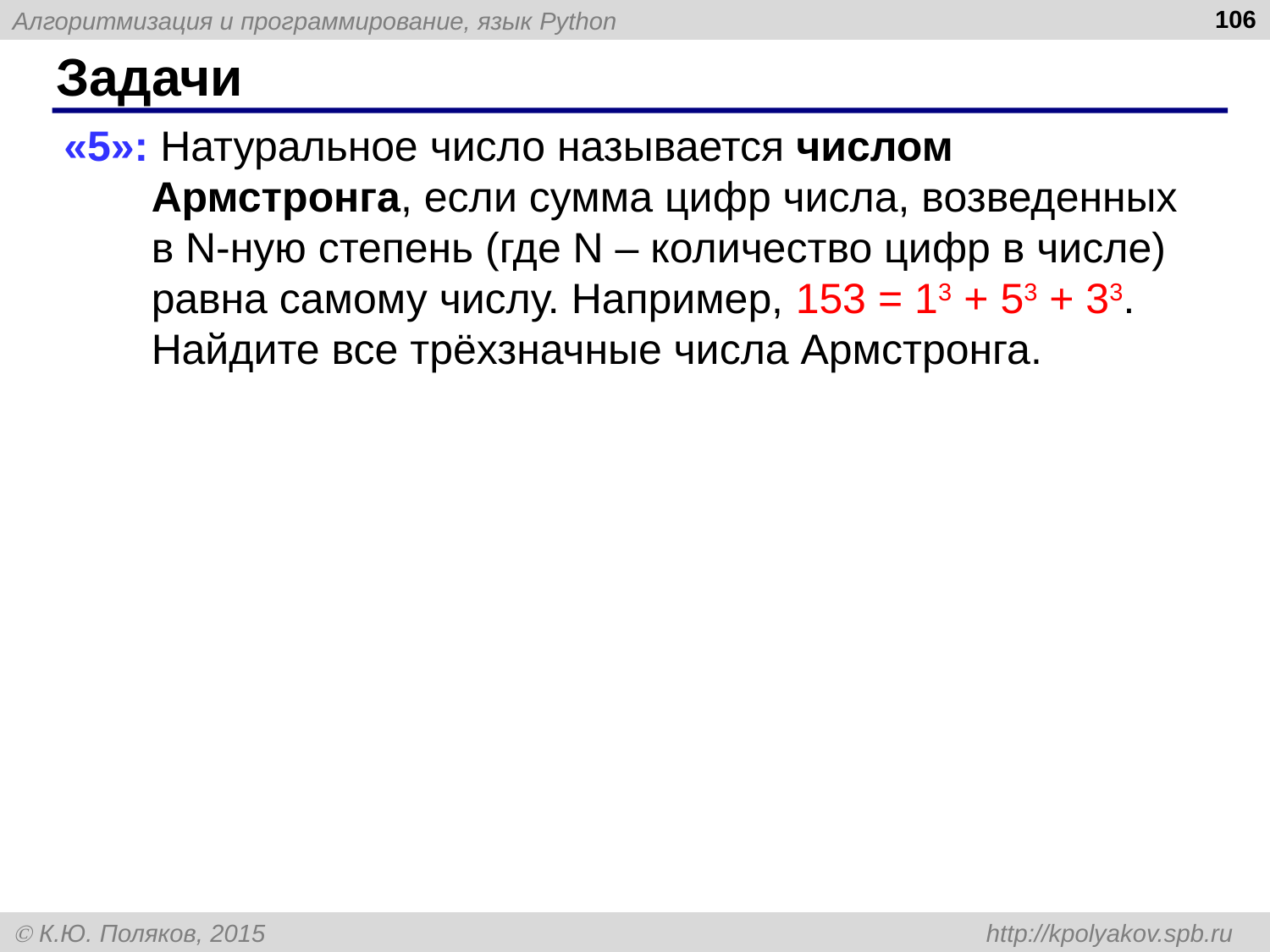

106
# Задачи
«5»: Натуральное число называется числом Армстронга, если сумма цифр числа, возведенных в N-ную степень (где N – количество цифр в числе) равна самому числу. Например, 153 = 13 + 53 + 33. Найдите все трёхзначные числа Армстронга.